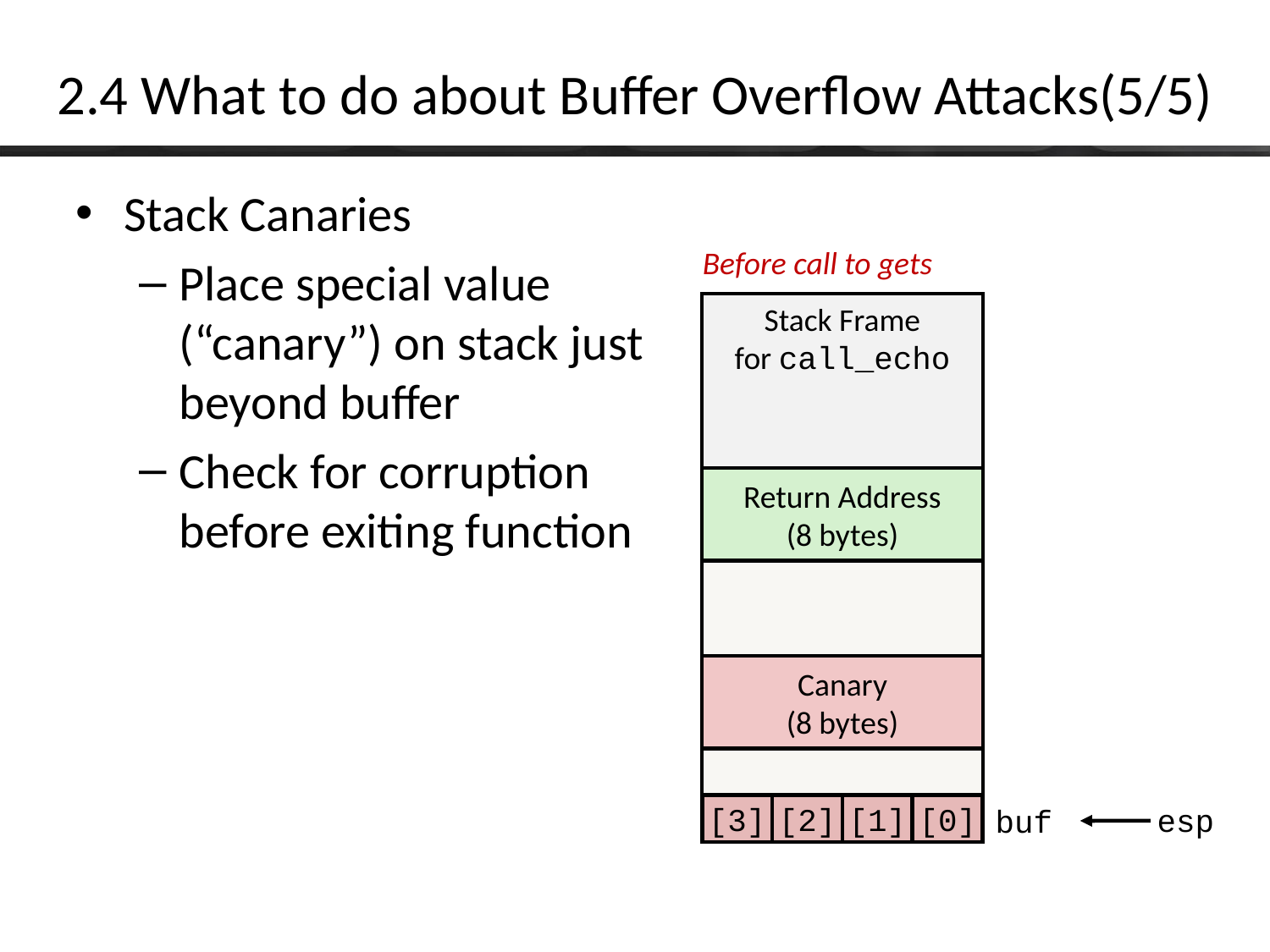

# 2.4 What to do about Buffer Overflow Attacks(5/5)
Stack Canaries
Place special value (“canary”) on stack just beyond buffer
Check for corruption before exiting function
Before call to gets
Stack Frame
for call_echo
Return Address
(8 bytes)
20 bytes unused
Canary
(8 bytes)
esp
[3]
[2]
[1]
[0]
buf